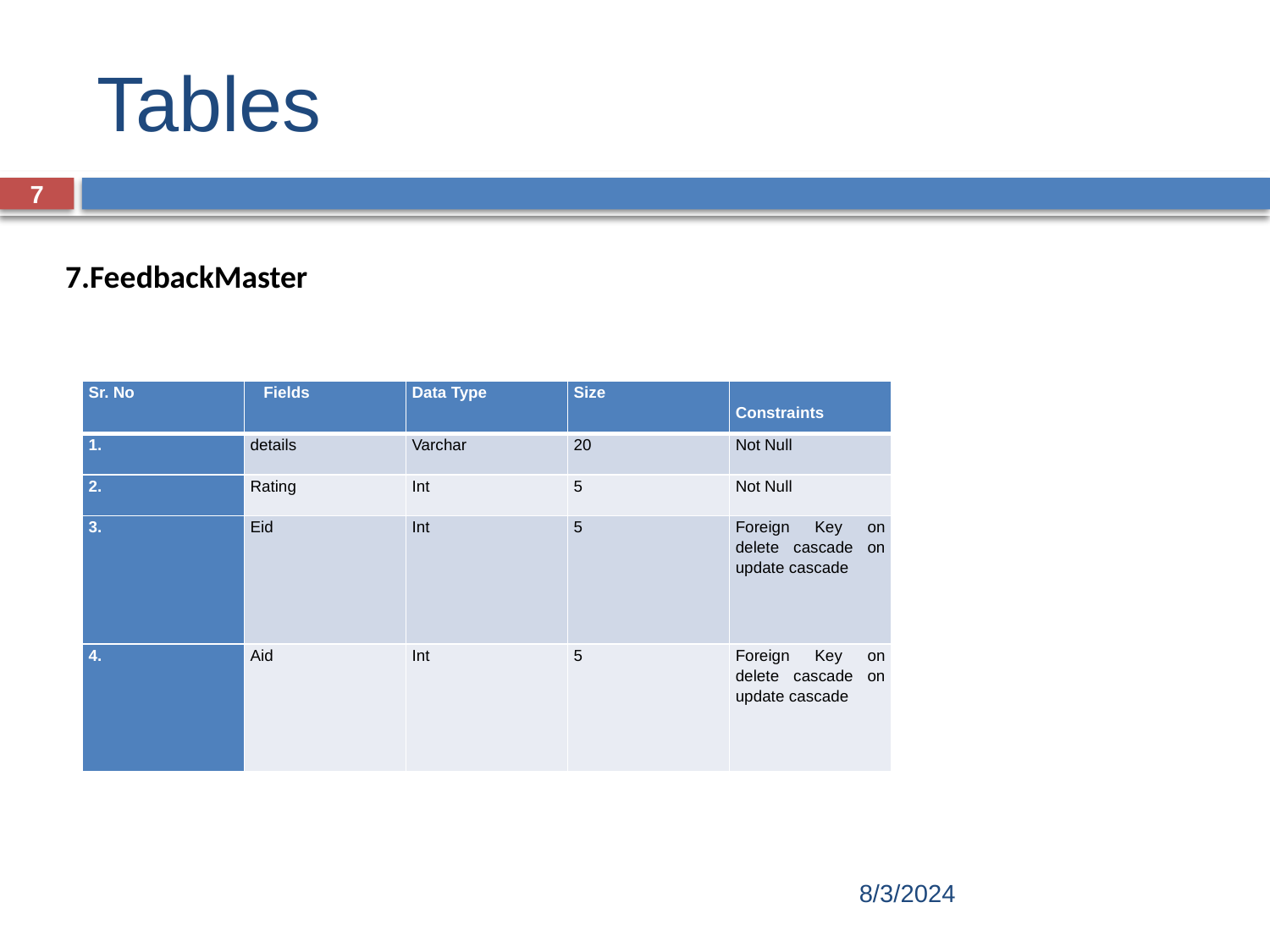

# Tables
7
7.FeedbackMaster
| Sr. No | Fields | Data Type | Size | Constraints |
| --- | --- | --- | --- | --- |
| 1. | details | Varchar | 20 | Not Null |
| 2. | Rating | Int | 5 | Not Null |
| 3. | Eid | Int | 5 | Foreign Key on delete cascade on update cascade |
| 4. | Aid | Int | 5 | Foreign Key on delete cascade on update cascade |
8/3/2024